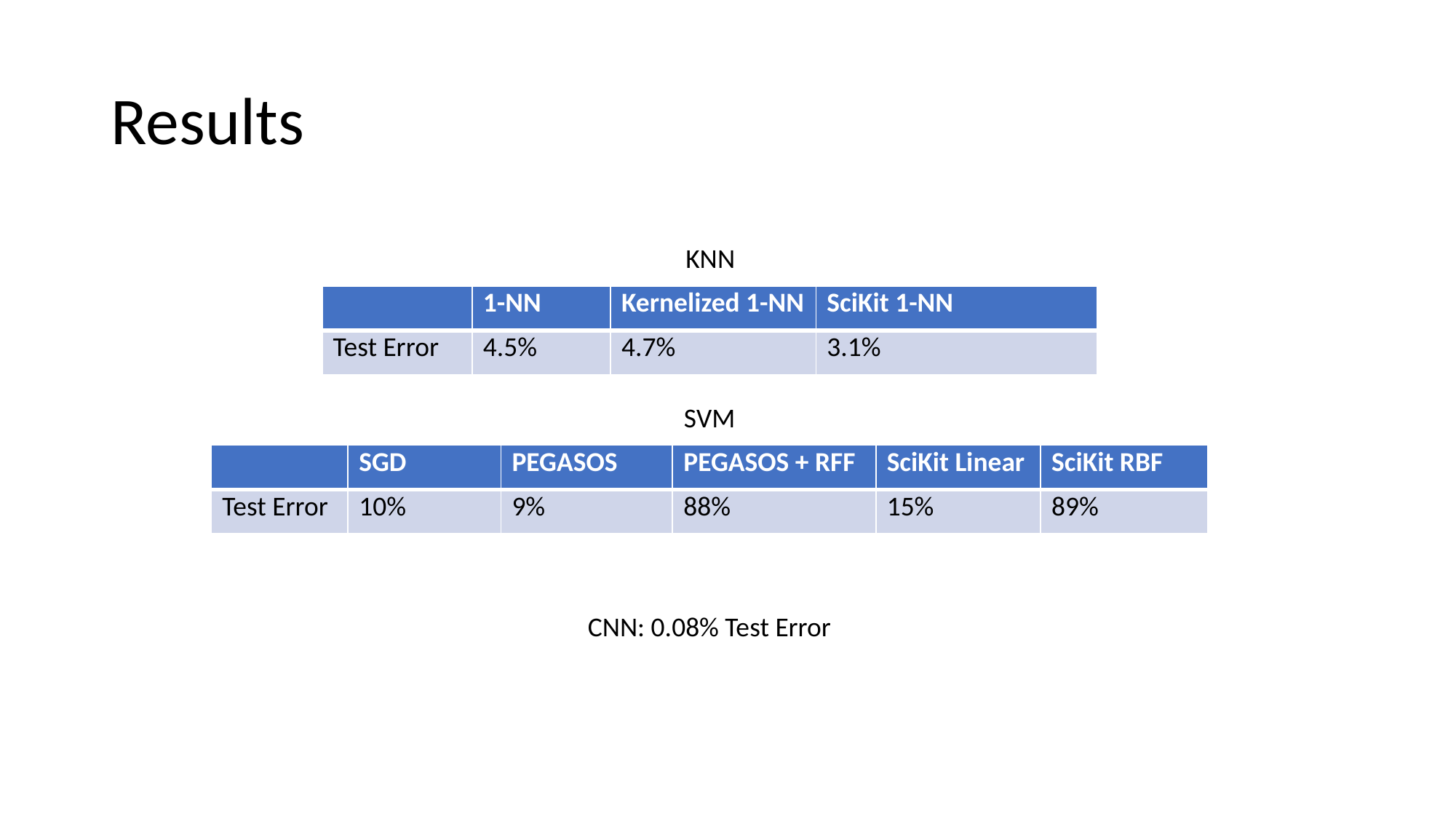

# Results
KNN
|  | 1-NN | Kernelized 1-NN | SciKit 1-NN |
| --- | --- | --- | --- |
| Test Error | 4.5% | 4.7% | 3.1% |
SVM
|  | SGD | PEGASOS | PEGASOS + RFF | SciKit Linear | SciKit RBF |
| --- | --- | --- | --- | --- | --- |
| Test Error | 10% | 9% | 88% | 15% | 89% |
CNN: 0.08% Test Error